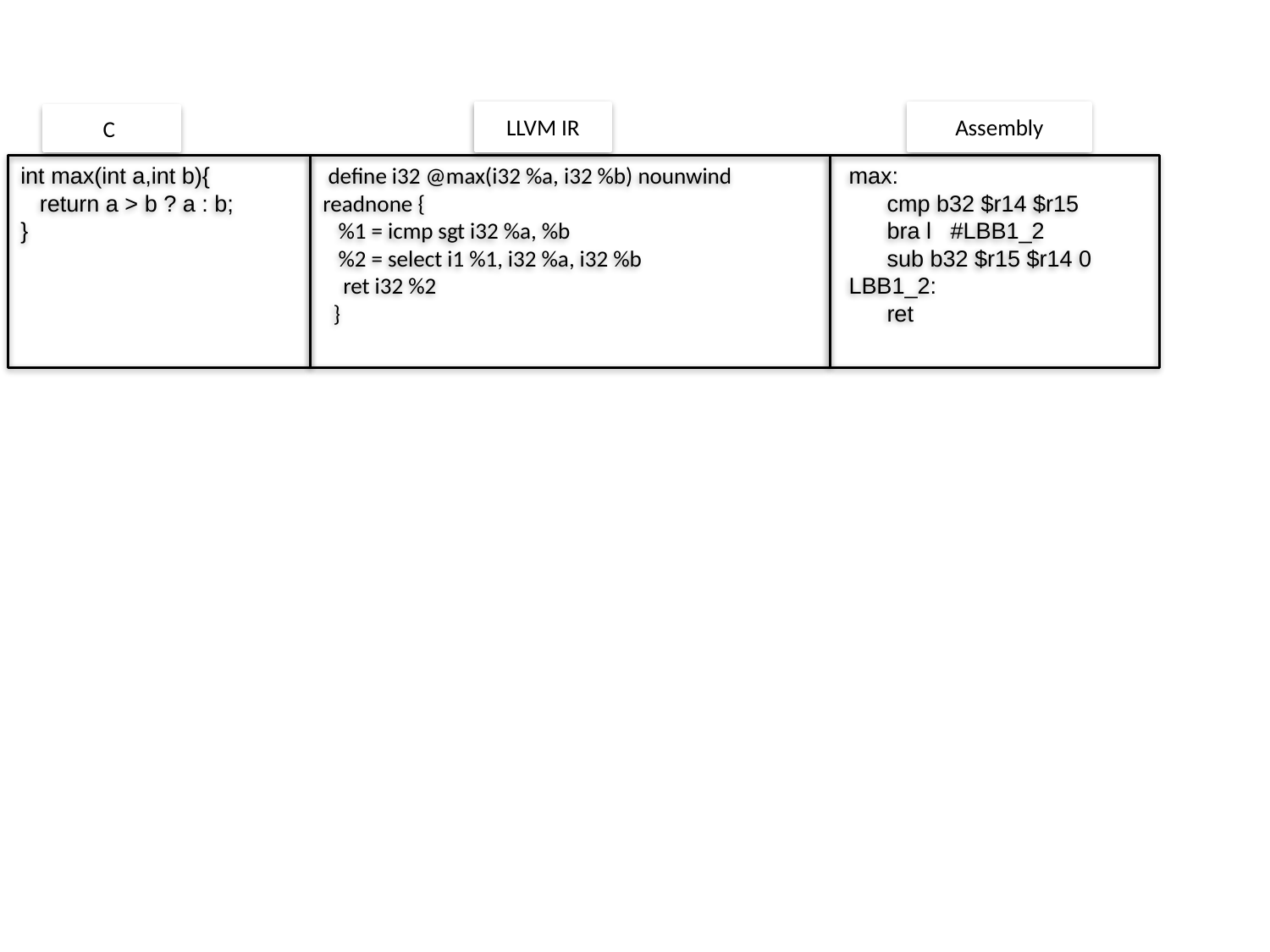

LLVM IR
Assembly
C
int max(int a,int b){
   return a > b ? a : b;
}
 define i32 @max(i32 %a, i32 %b) nounwind readnone {
   %1 = icmp sgt i32 %a, %b
   %2 = select i1 %1, i32 %a, i32 %b
    ret i32 %2
  }

 max:
       cmp b32 $r14 $r15
       bra l   #LBB1_2
       sub b32 $r15 $r14 0
 LBB1_2:
       ret